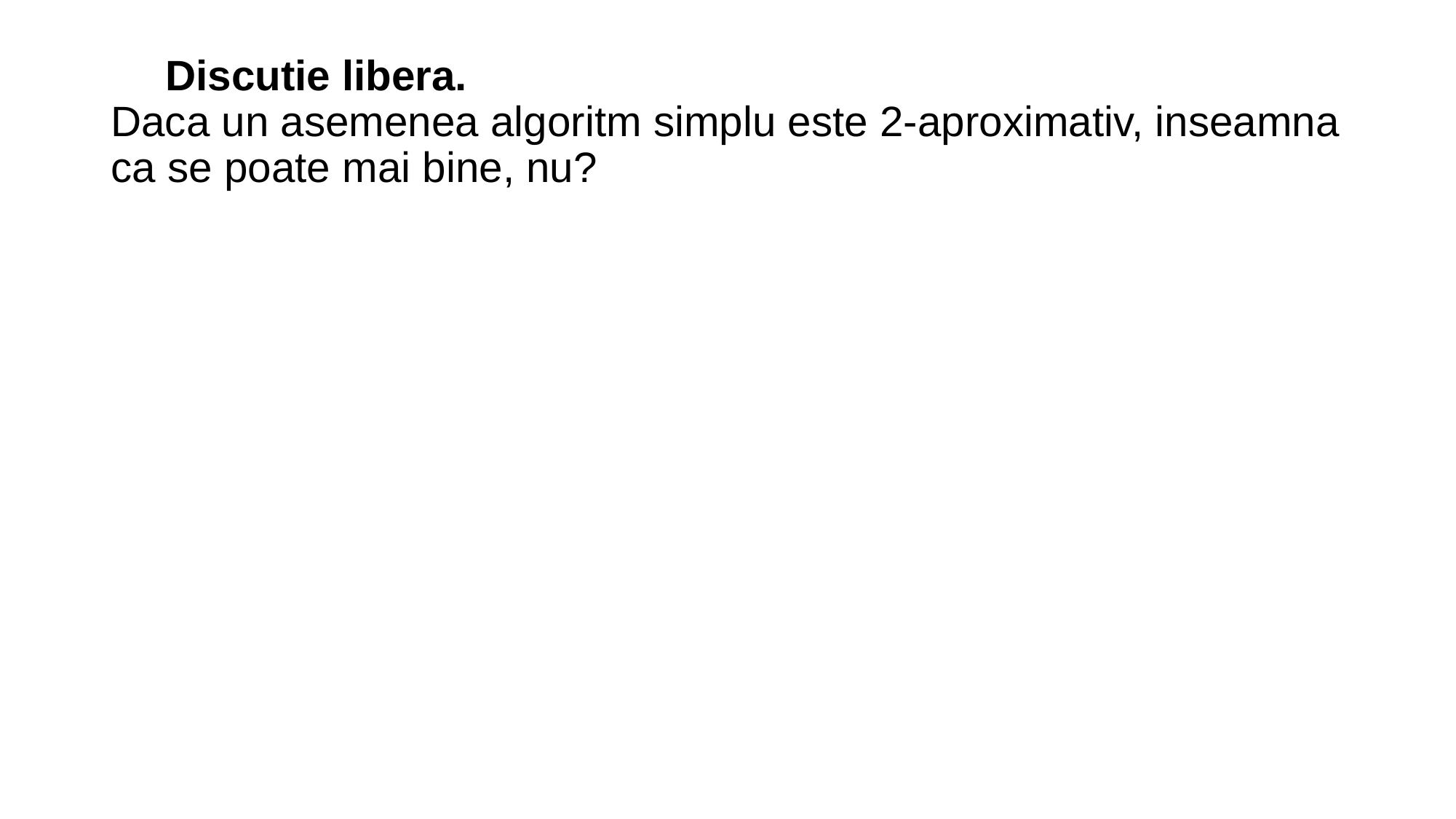

# Discutie libera.  Daca un asemenea algoritm simplu este 2-aproximativ, inseamna ca se poate mai bine, nu?